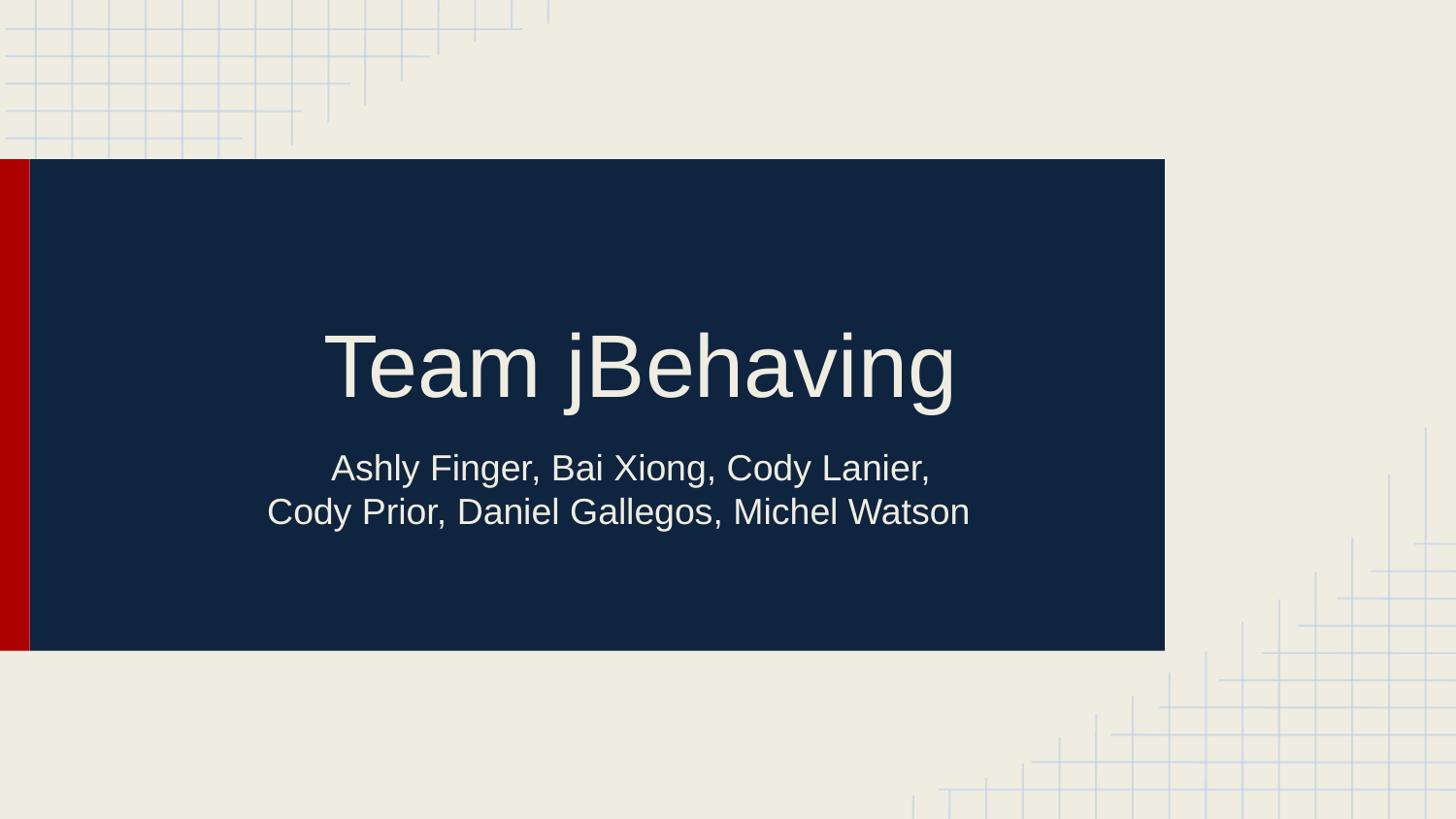

# Team jBehaving
Ashly Finger, Bai Xiong, Cody Lanier,
Cody Prior, Daniel Gallegos, Michel Watson